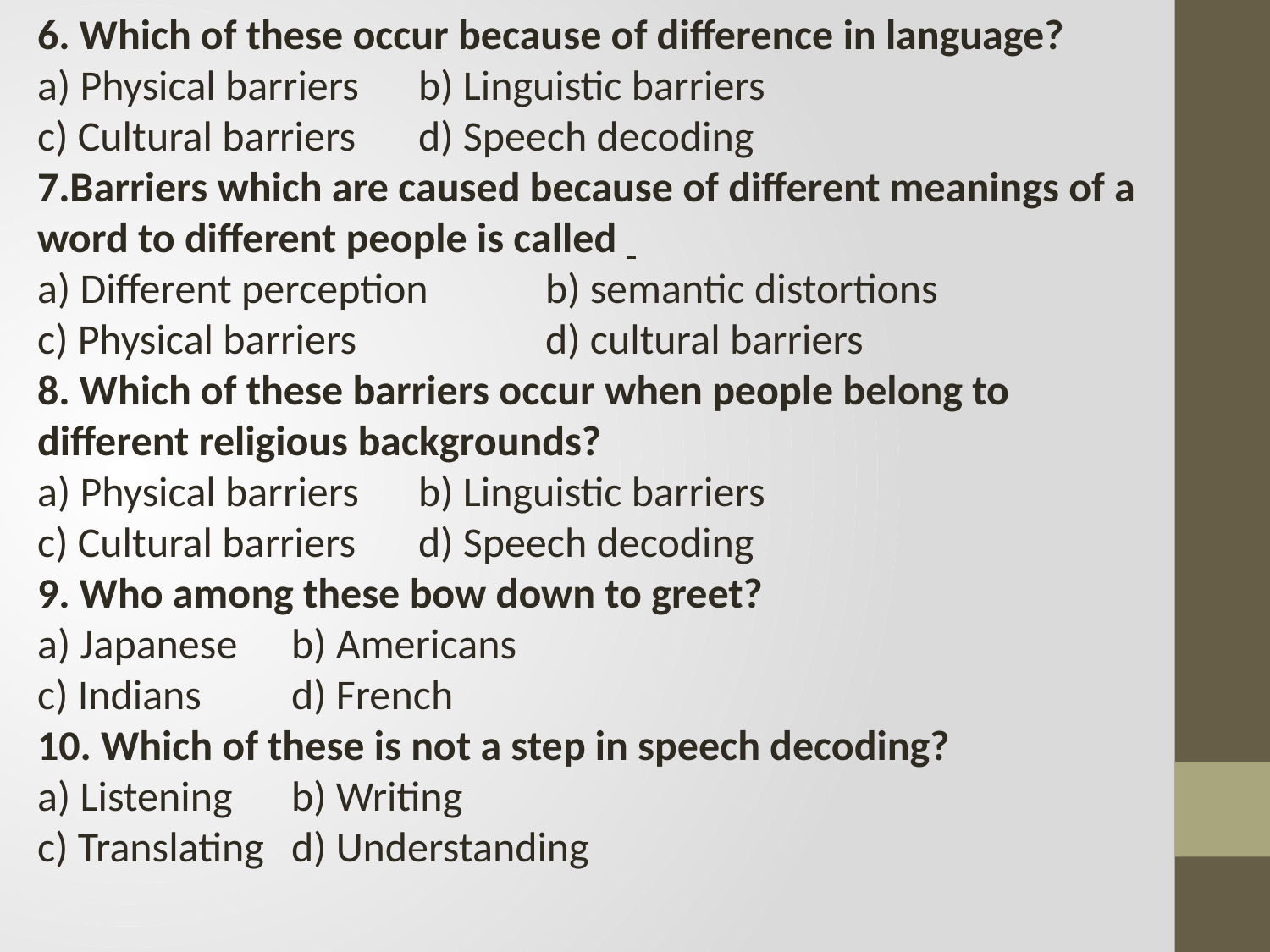

6. Which of these occur because of difference in language?
a) Physical barriers	b) Linguistic barriers
c) Cultural barriers	d) Speech decoding
7.Barriers which are caused because of different meanings of a word to different people is called
a) Different perception	b) semantic distortions
c) Physical barriers		d) cultural barriers
8. Which of these barriers occur when people belong to different religious backgrounds?
a) Physical barriers	b) Linguistic barriers
c) Cultural barriers	d) Speech decoding
9. Who among these bow down to greet?
a) Japanese	b) Americans
c) Indians	d) French
10. Which of these is not a step in speech decoding?
a) Listening	b) Writing
c) Translating	d) Understanding